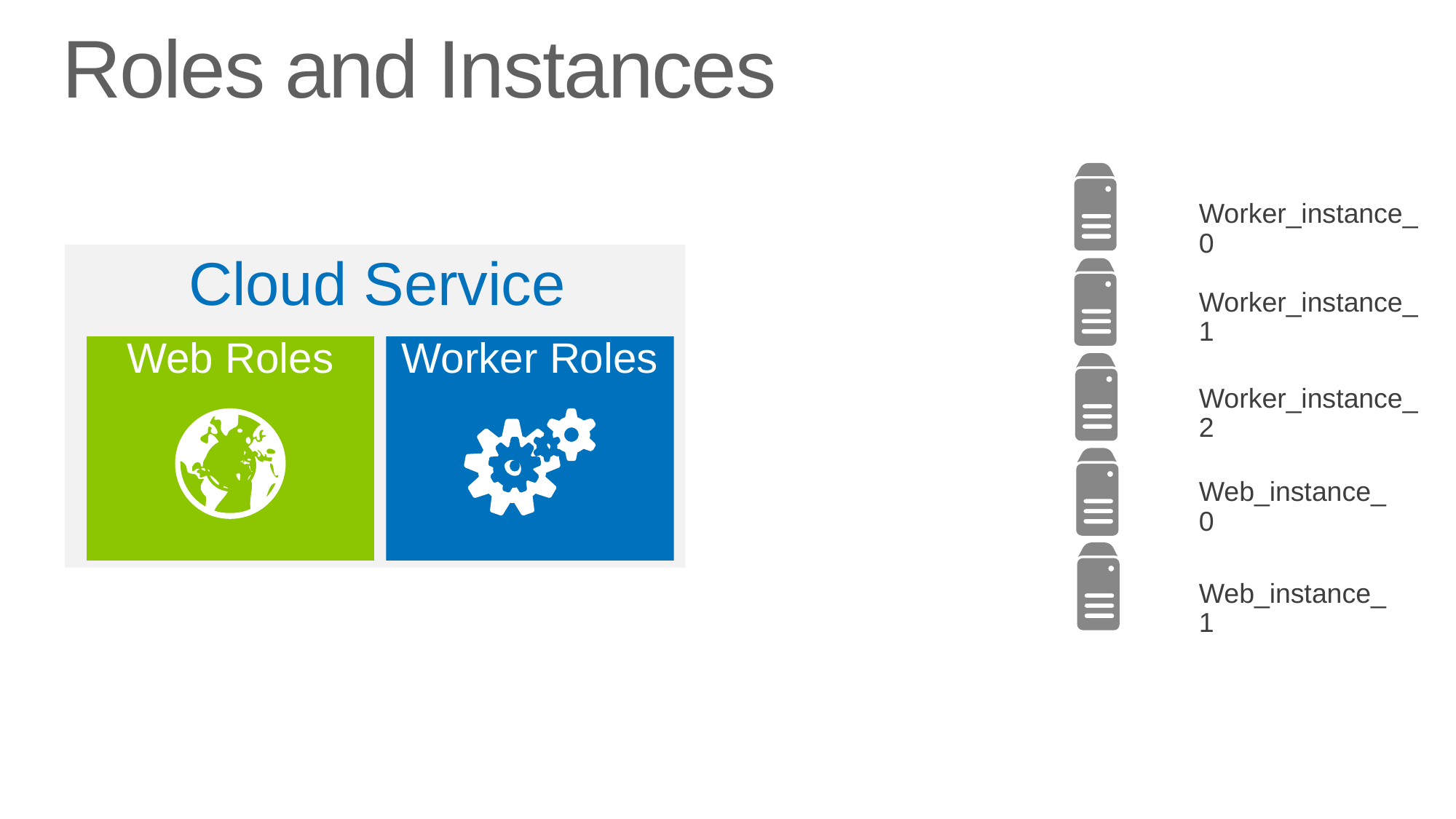

# Roles and Instances

Worker_instance_0

Cloud Service

Worker_instance_1

Web Roles

Worker Roles

Worker_instance_2

Web_instance_0

Web_instance_1